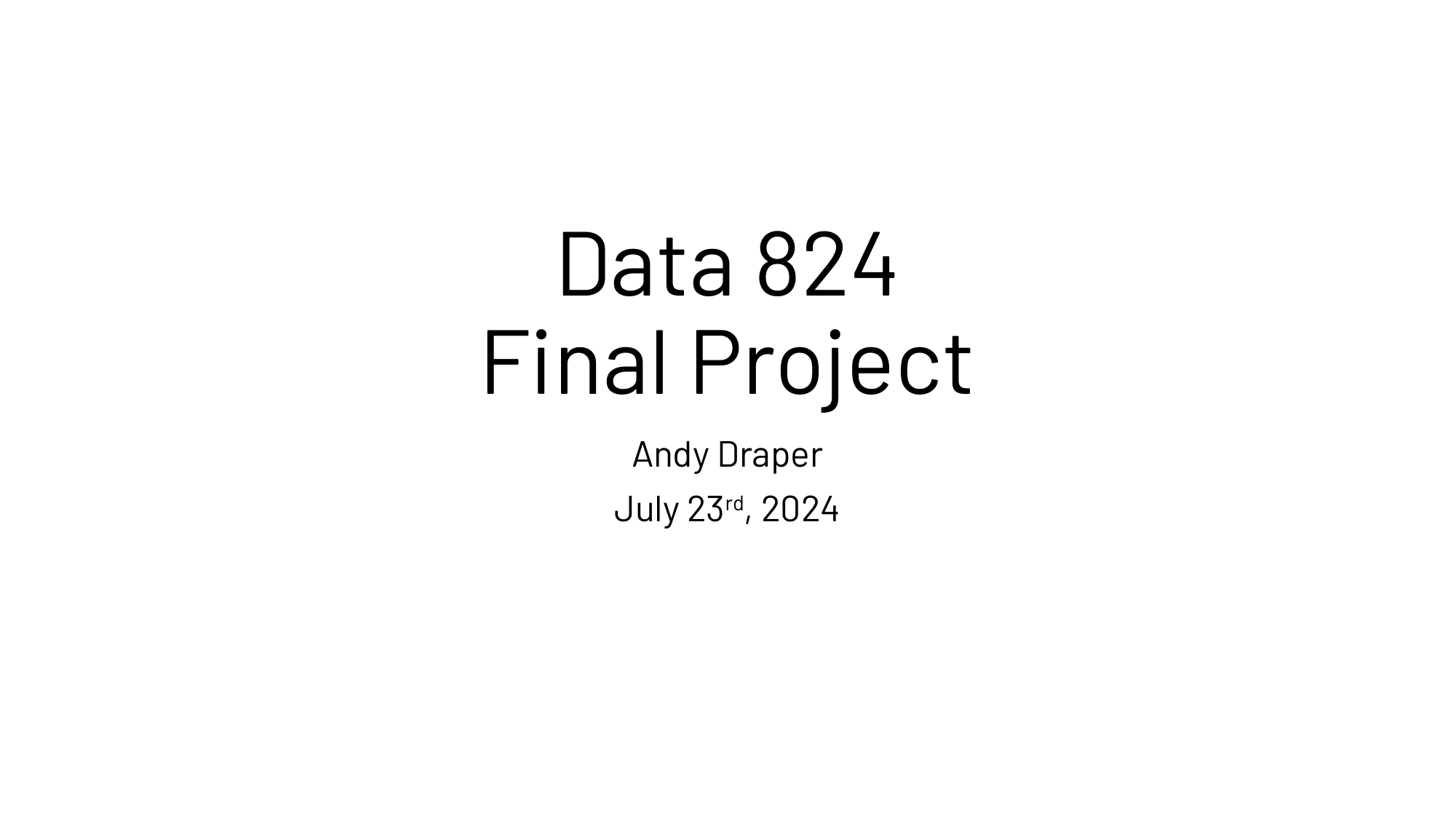

# Data 824 Final Project
Andy Draper
July 23rd, 2024